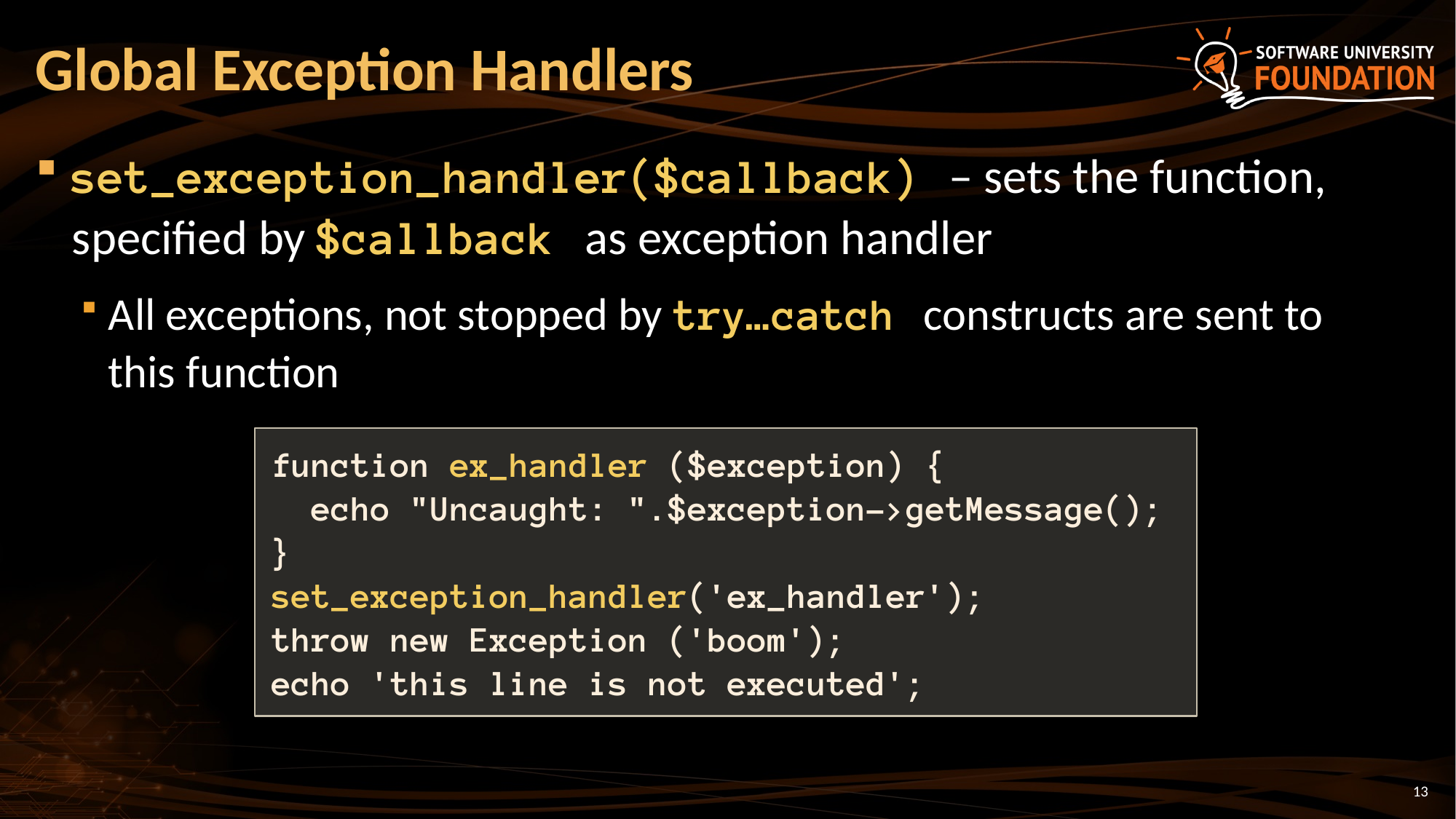

# Global Exception Handlers
set_exception_handler($callback) – sets the function, specified by $callback as exception handler
All exceptions, not stopped by try…catch constructs are sent to
this function

function ex_handler ($exception) {
  echo "Uncaught: ".$exception->getMessage();
}
set_exception_handler('ex_handler');
throw new Exception ('boom');
echo 'this line is not executed';
13